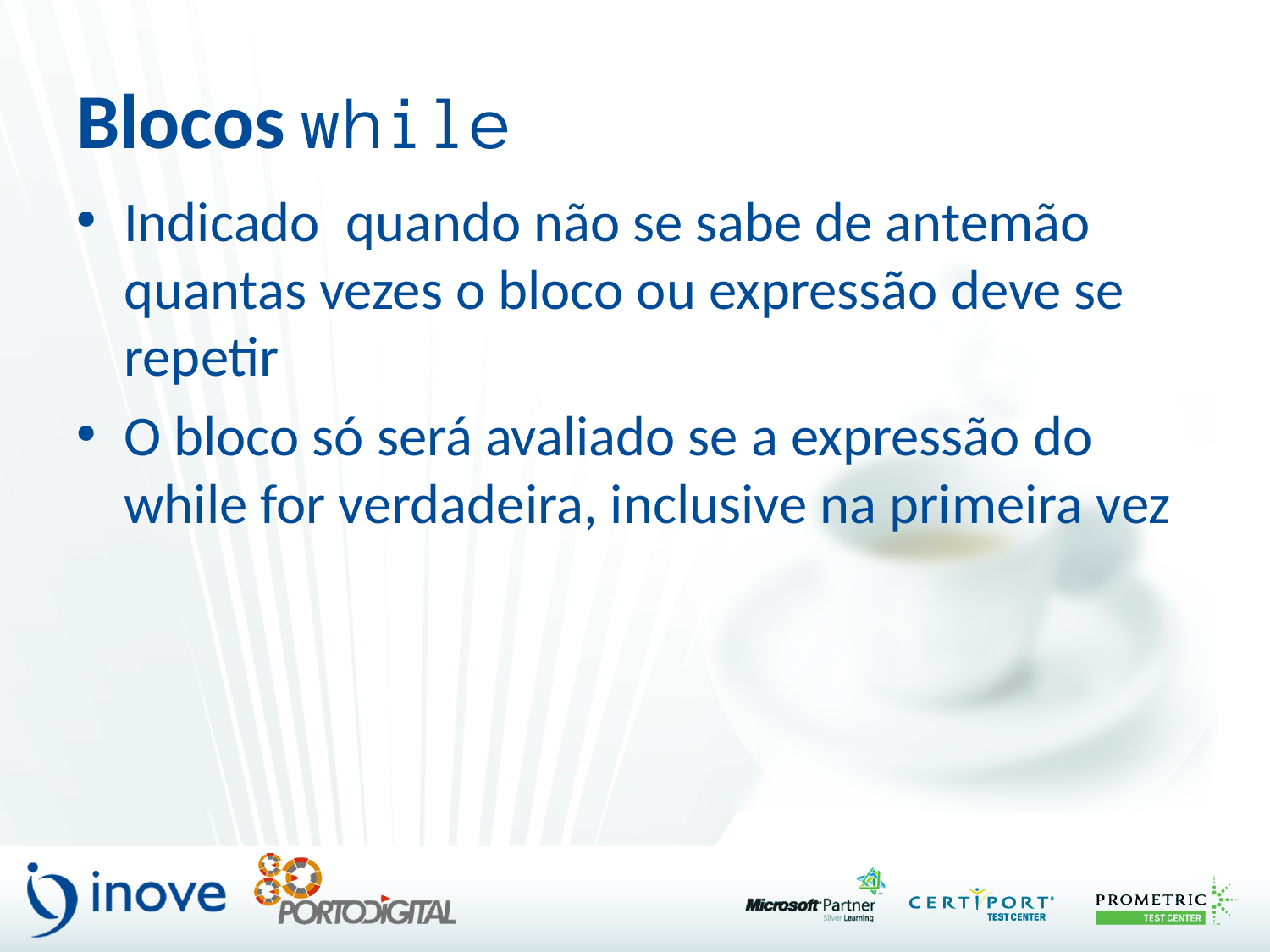

# Blocos while
Indicado  quando não se sabe de antemão quantas vezes o bloco ou expressão deve se repetir
O bloco só será avaliado se a expressão do while for verdadeira, inclusive na primeira vez